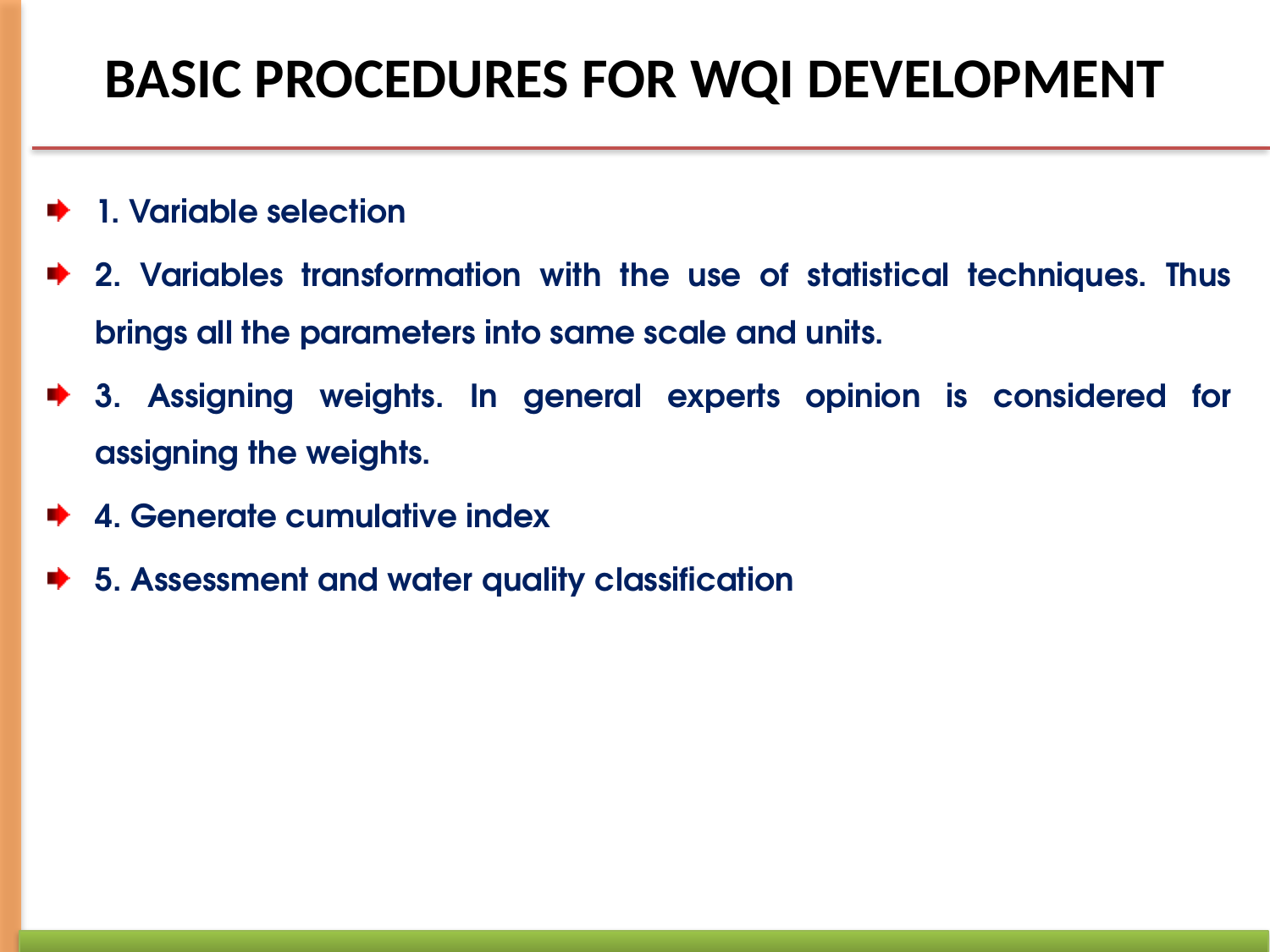

# BASIC PROCEDURES FOR WQI DEVELOPMENT
1. Variable selection
2. Variables transformation with the use of statistical techniques. Thus brings all the parameters into same scale and units.
3. Assigning weights. In general experts opinion is considered for assigning the weights.
4. Generate cumulative index
5. Assessment and water quality classification